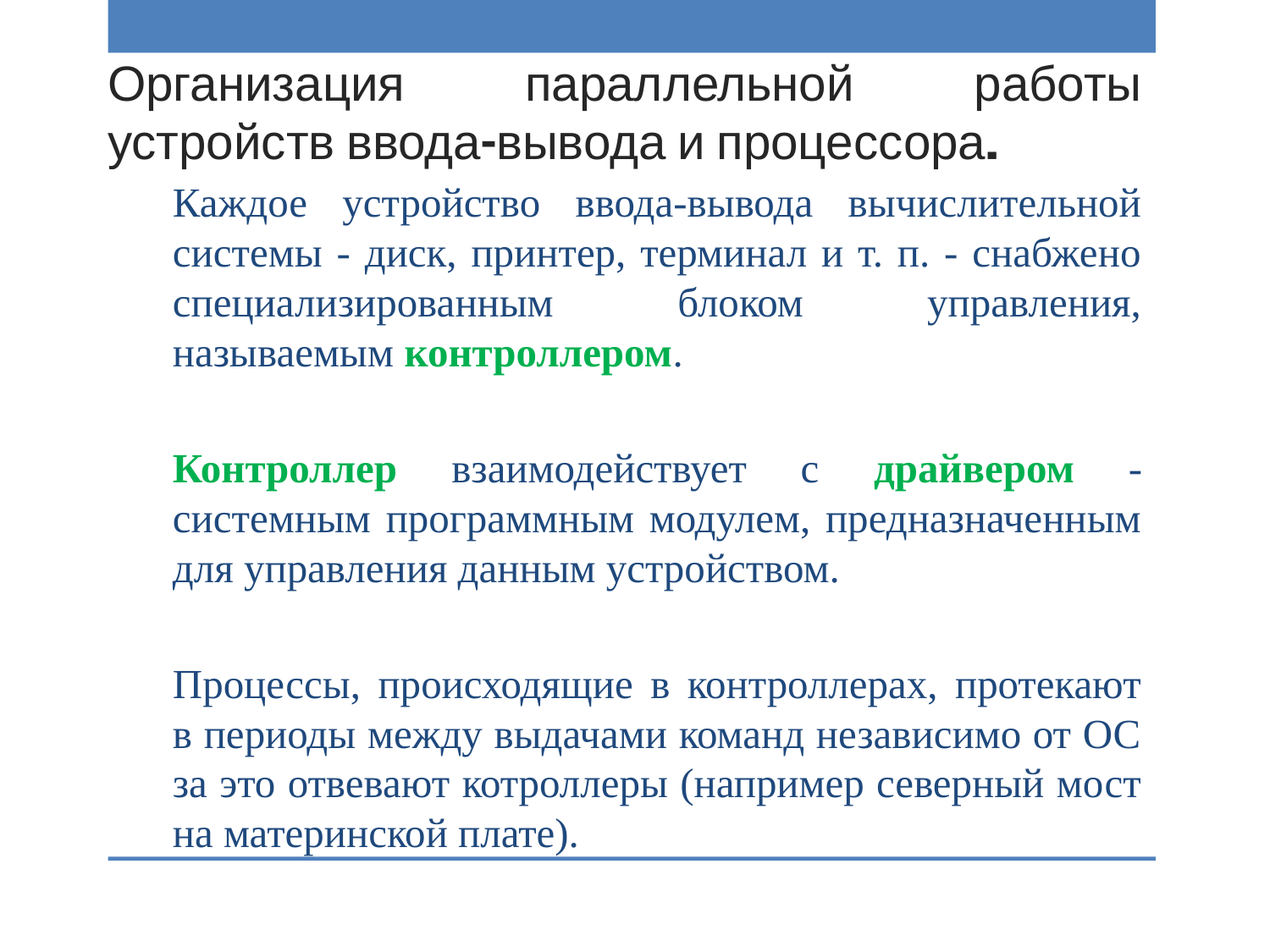

# Организация параллельной работы устройств ввода-вывода и процессора.
Каждое устройство ввода-вывода вычислительной системы - диск, принтер, терминал и т. п. - снабжено специализированным блоком управления, называемым контроллером.

Контроллер взаимодействует с драйвером - системным программным модулем, предназначенным для управления данным устройством.

Процессы, происходящие в контроллерах, протекают в периоды между выдачами команд независимо от ОС за это отвевают котроллеры (например северный мост на материнской плате).